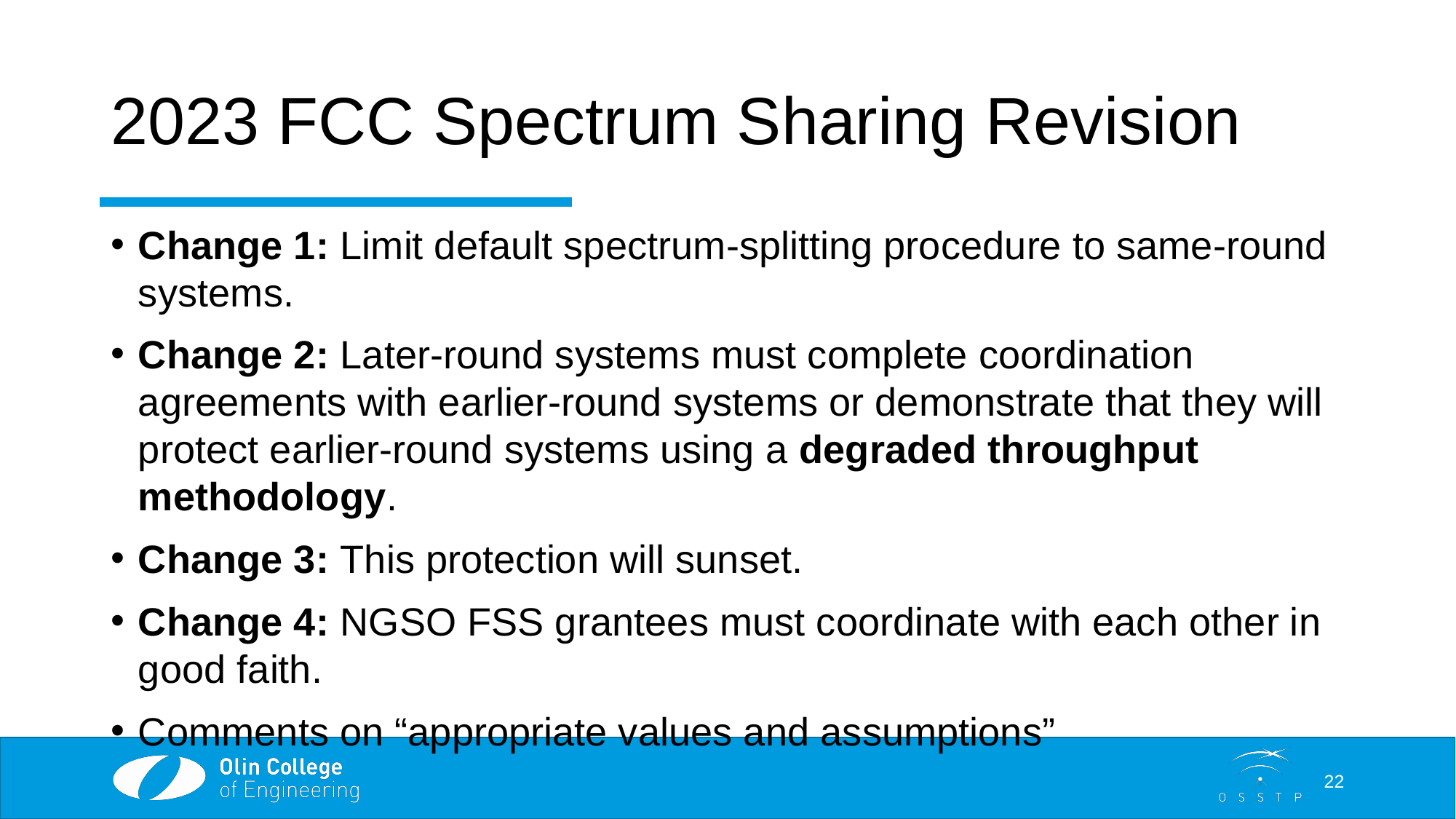

# 2023 FCC Spectrum Sharing Revision
Change 1: Limit default spectrum-splitting procedure to same-round systems.
Change 2: Later-round systems must complete coordination agreements with earlier-round systems or demonstrate that they will protect earlier-round systems using a degraded throughput methodology.
Change 3: This protection will sunset.
Change 4: NGSO FSS grantees must coordinate with each other in good faith.
Comments on “appropriate values and assumptions”
22